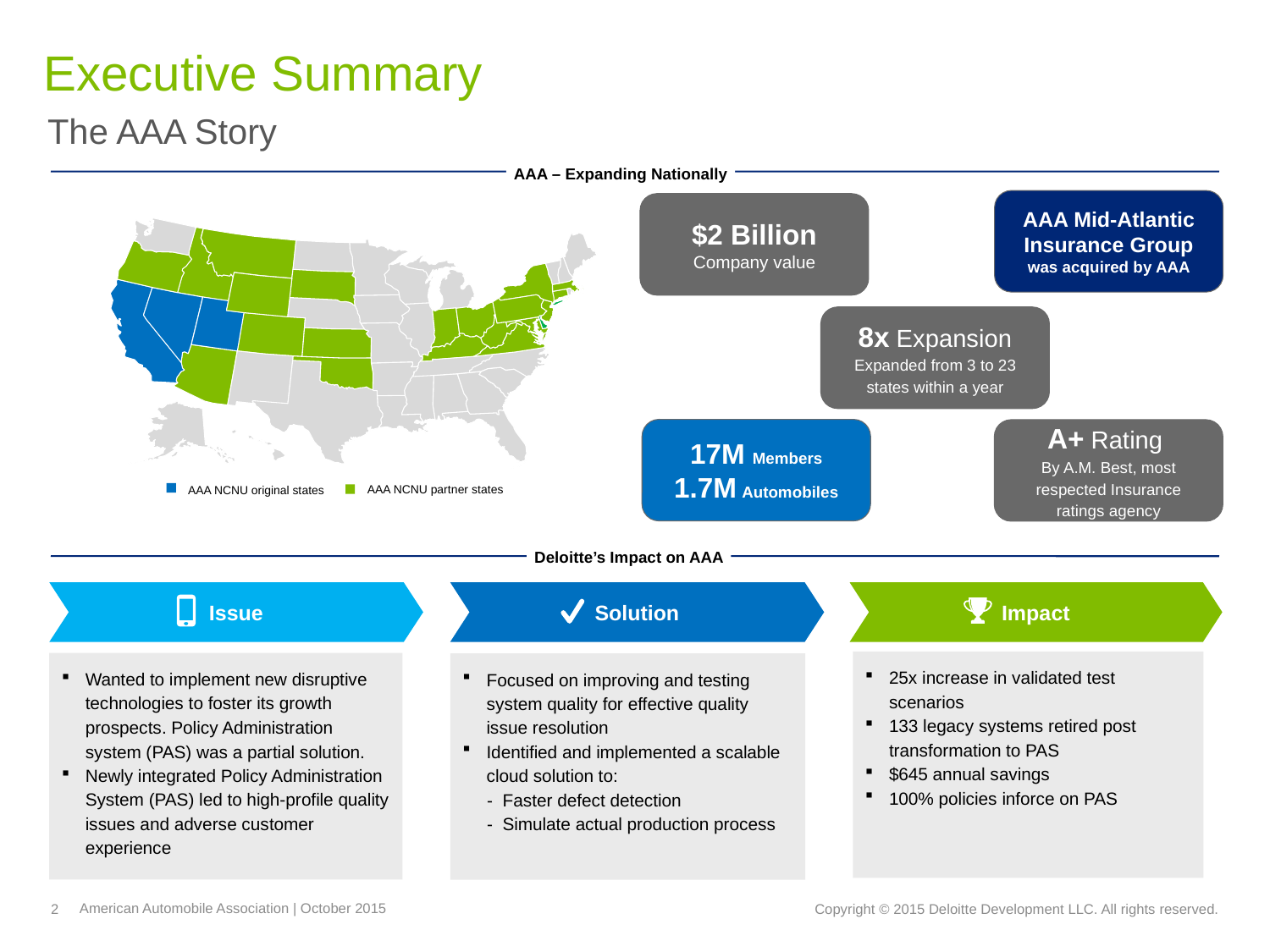

# Executive Summary
The AAA Story
AAA – Expanding Nationally

AAA Mid-Atlantic Insurance Group
was acquired by AAA
$2 Billion
Company value

8x Expansion
Expanded from 3 to 23 states within a year
17M Members
1.7M Automobiles
A+ Rating
By A.M. Best, most respected Insurance ratings agency
AAA NCNU partner states
AAA NCNU original states

Deloitte’s Impact on AAA

Issue
Solution
Impact

25x increase in validated test scenarios
133 legacy systems retired post transformation to PAS
$645 annual savings
100% policies inforce on PAS

Wanted to implement new disruptive technologies to foster its growth prospects. Policy Administration system (PAS) was a partial solution.
Newly integrated Policy Administration System (PAS) led to high-profile quality issues and adverse customer experience
Focused on improving and testing system quality for effective quality issue resolution
Identified and implemented a scalable cloud solution to:
     -  Faster defect detection
     -  Simulate actual production process